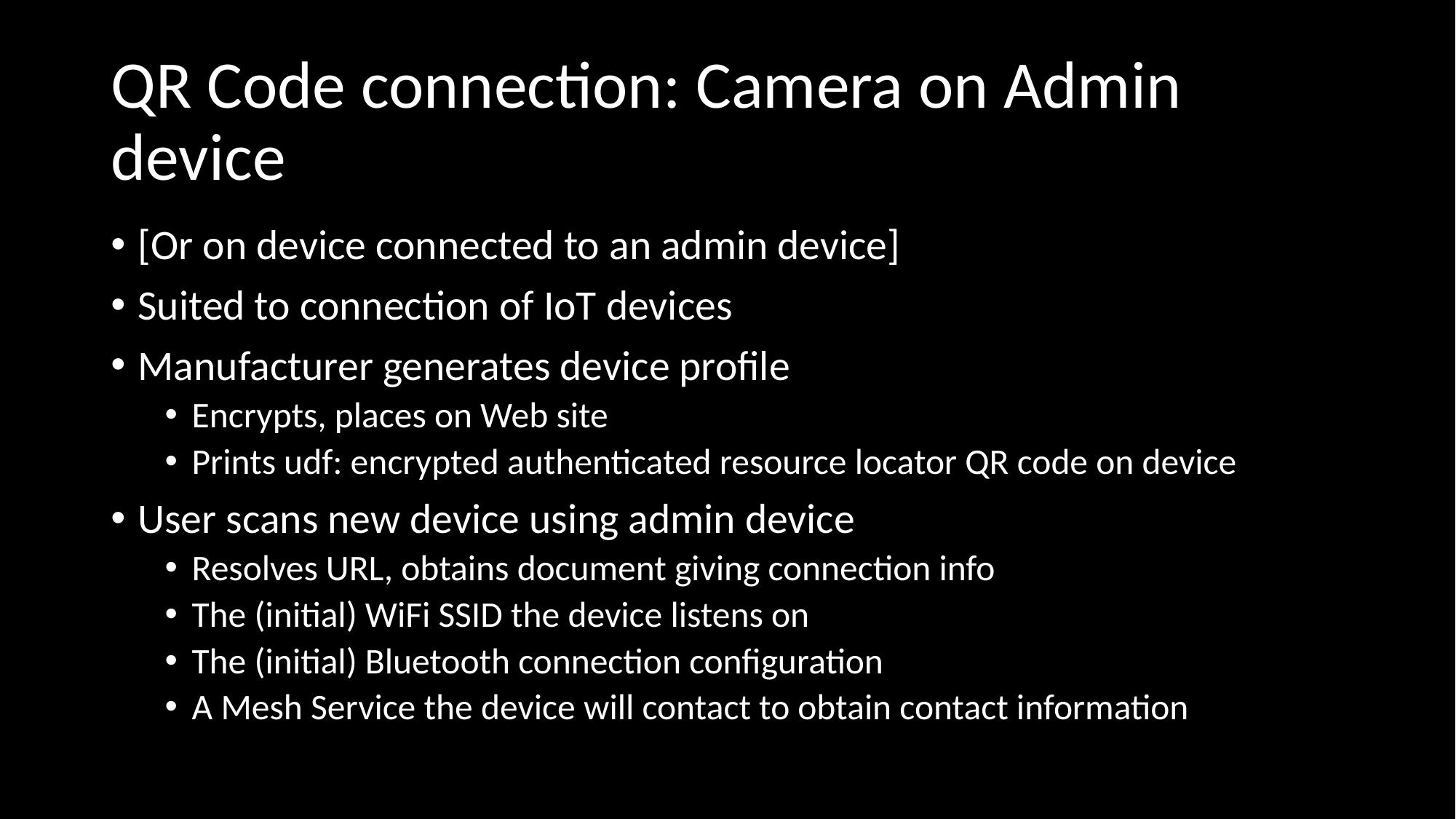

# QR Code connection: Camera on Admin device
[Or on device connected to an admin device]
Suited to connection of IoT devices
Manufacturer generates device profile
Encrypts, places on Web site
Prints udf: encrypted authenticated resource locator QR code on device
User scans new device using admin device
Resolves URL, obtains document giving connection info
The (initial) WiFi SSID the device listens on
The (initial) Bluetooth connection configuration
A Mesh Service the device will contact to obtain contact information